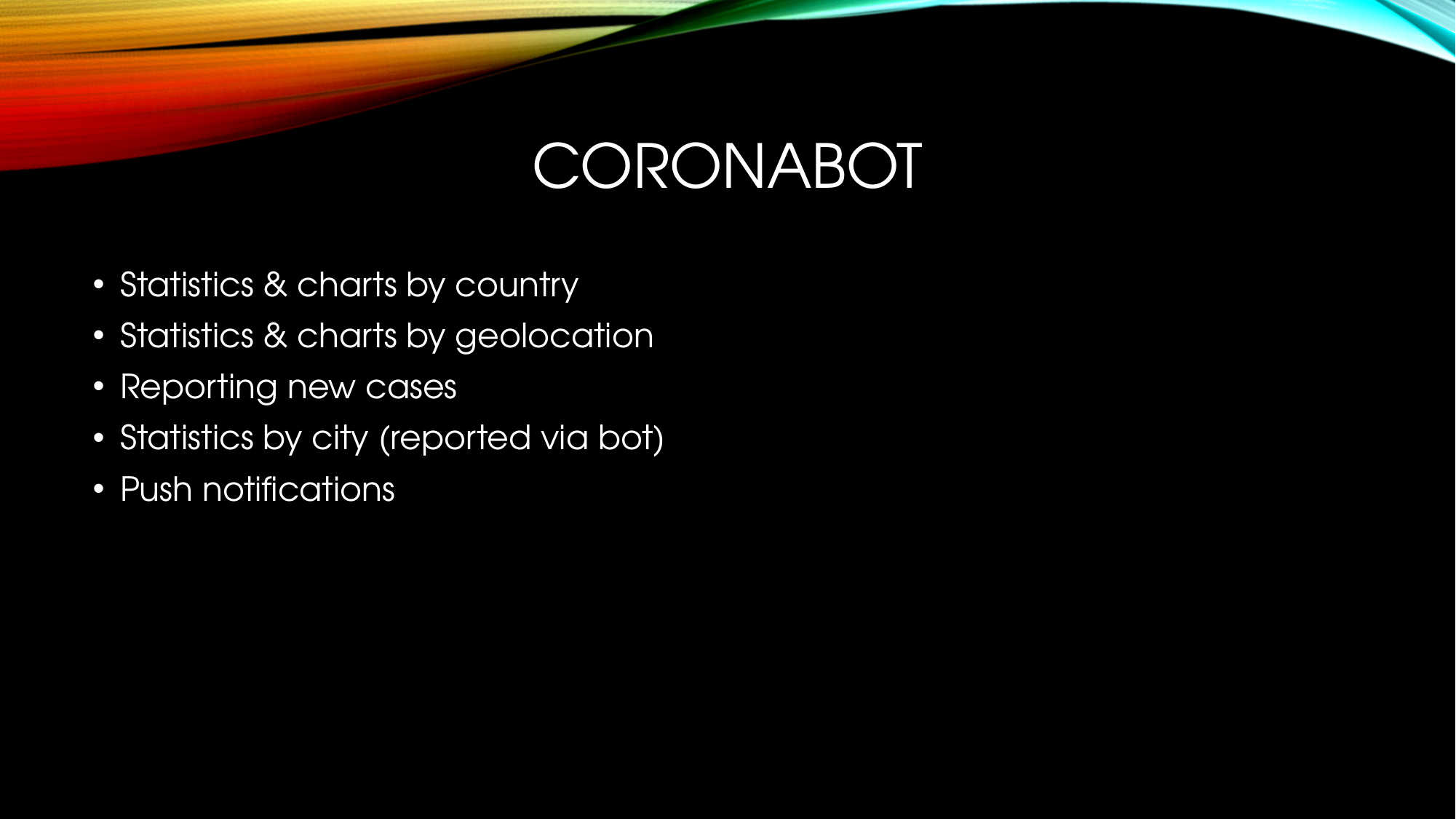

# CoronaBot
Statistics & charts by country
Statistics & charts by geolocation
Reporting new cases
Statistics by city (reported via bot)
Push notifications